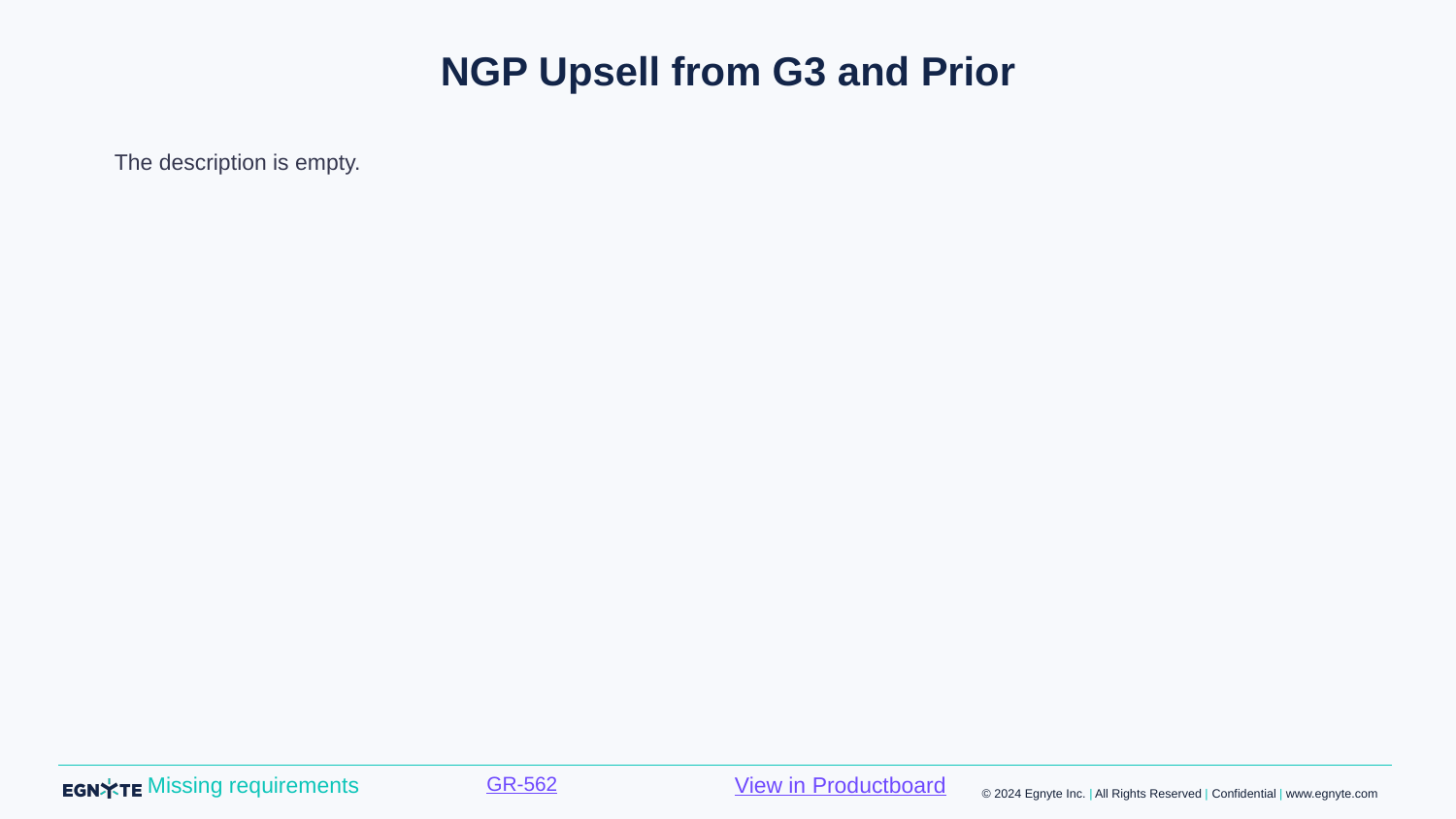

# NGP Upsell from G3 and Prior

The description is empty.

View in Productboard
GR-562
Missing requirements